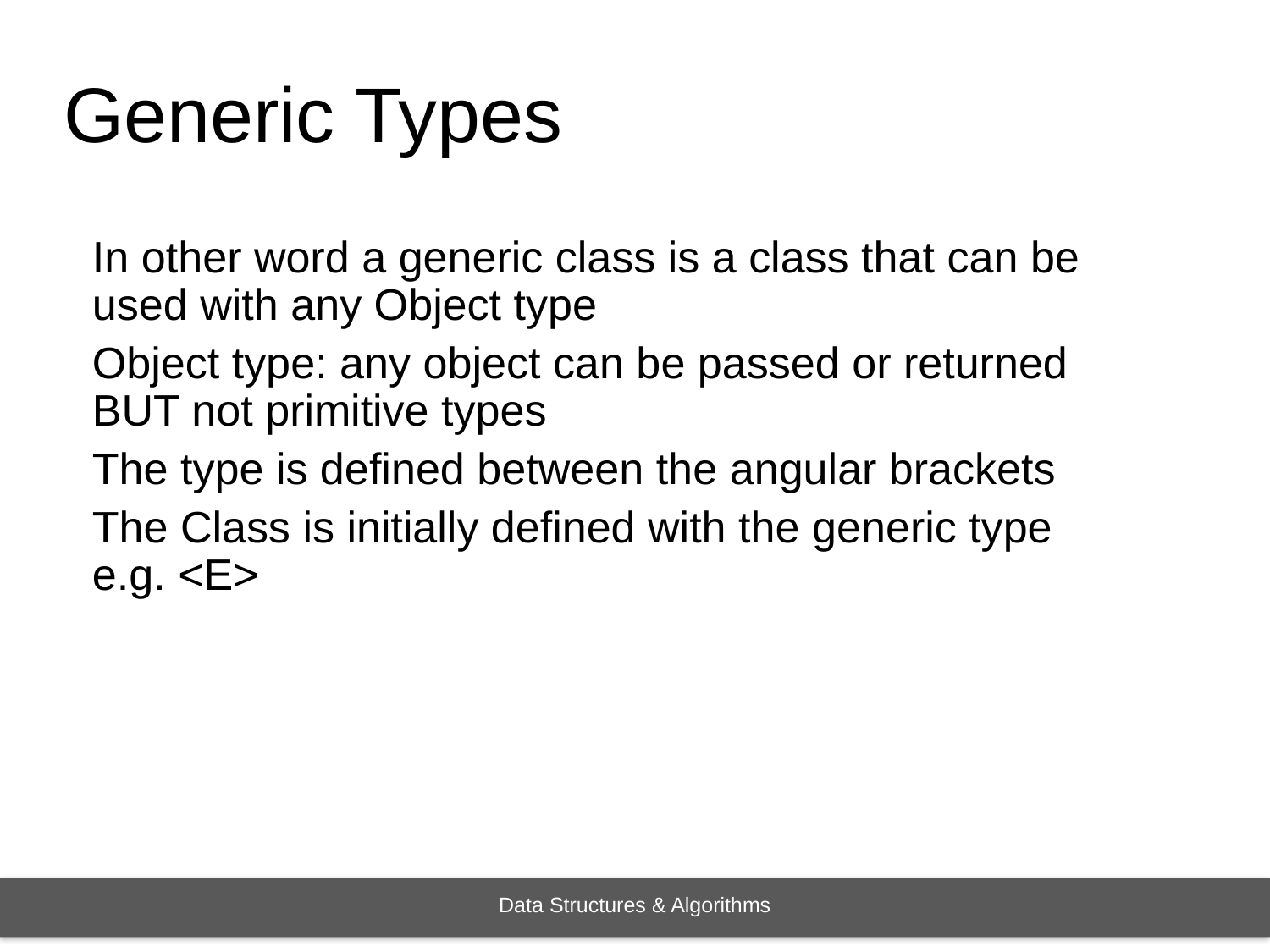

Generic Types
In other word a generic class is a class that can be used with any Object type
Object type: any object can be passed or returned BUT not primitive types
The type is defined between the angular brackets
The Class is initially defined with the generic type e.g. <E>